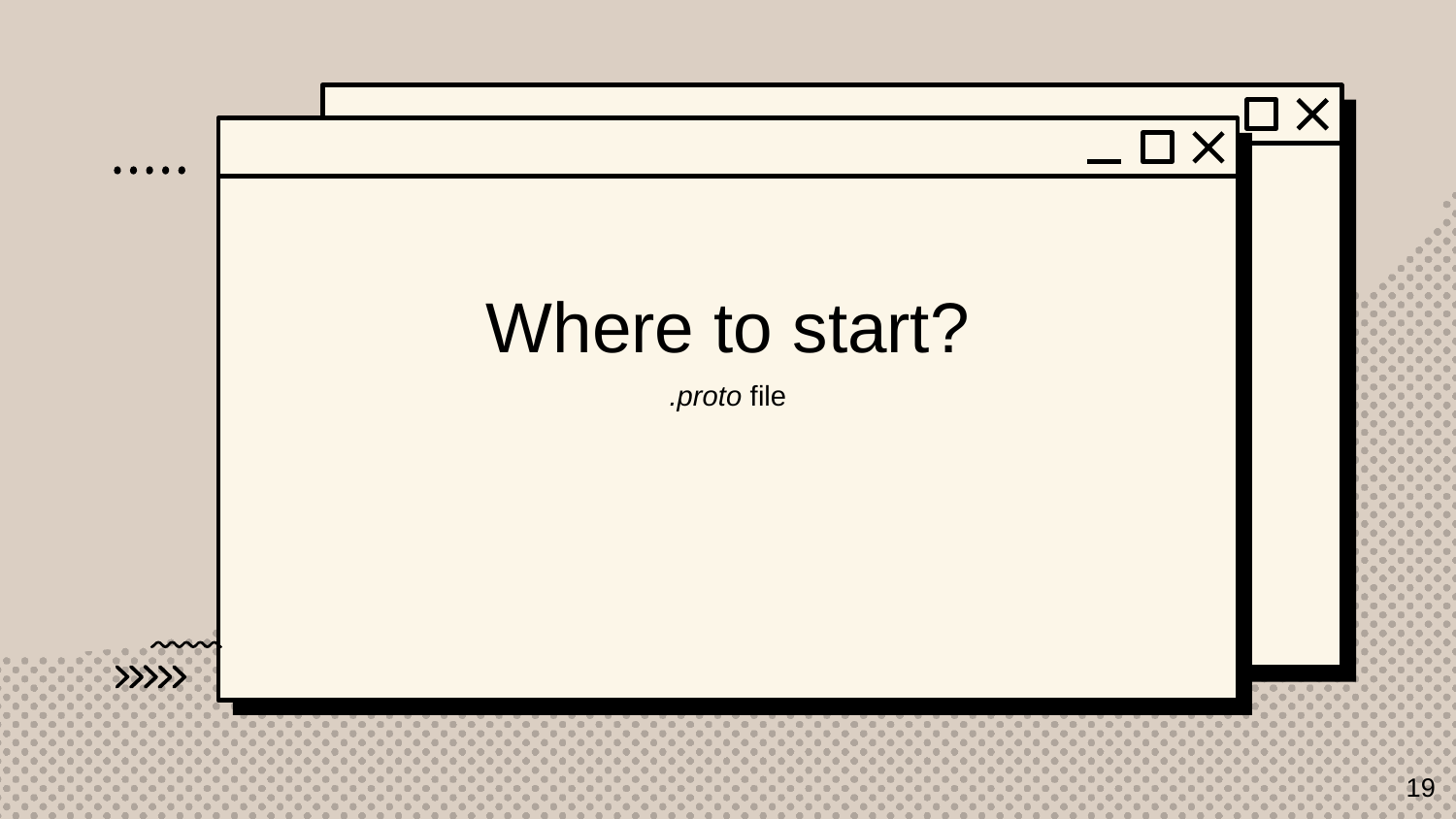

# Where to start?
.proto file

19